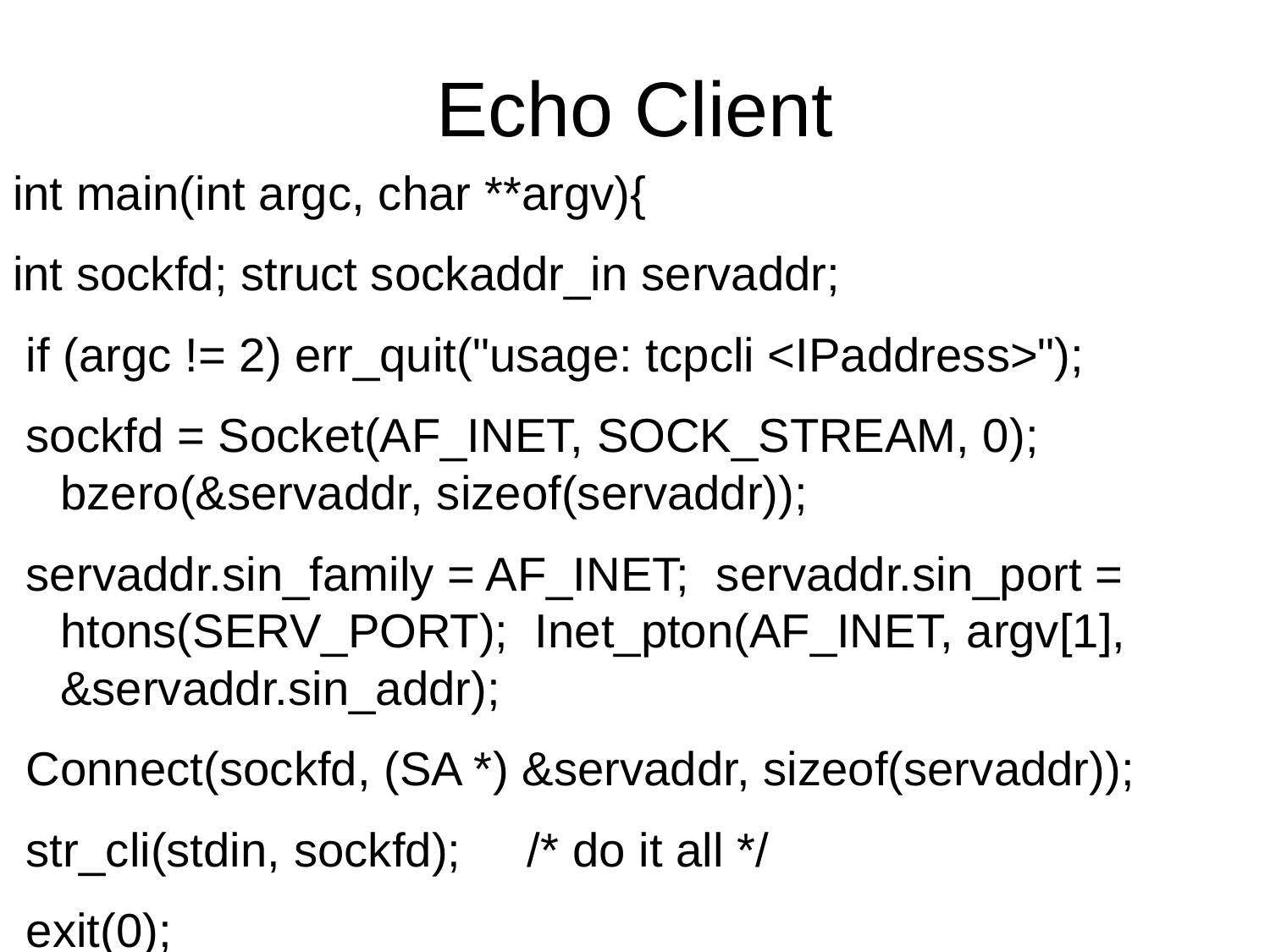

# Echo Client
int main(int argc, char **argv){
int sockfd; struct sockaddr_in servaddr;
 if (argc != 2) err_quit("usage: tcpcli <IPaddress>");
 sockfd = Socket(AF_INET, SOCK_STREAM, 0); bzero(&servaddr, sizeof(servaddr));
 servaddr.sin_family = AF_INET;  servaddr.sin_port = htons(SERV_PORT);  Inet_pton(AF_INET, argv[1], &servaddr.sin_addr);
 Connect(sockfd, (SA *) &servaddr, sizeof(servaddr));
 str_cli(stdin, sockfd);     /* do it all */
 exit(0);
}